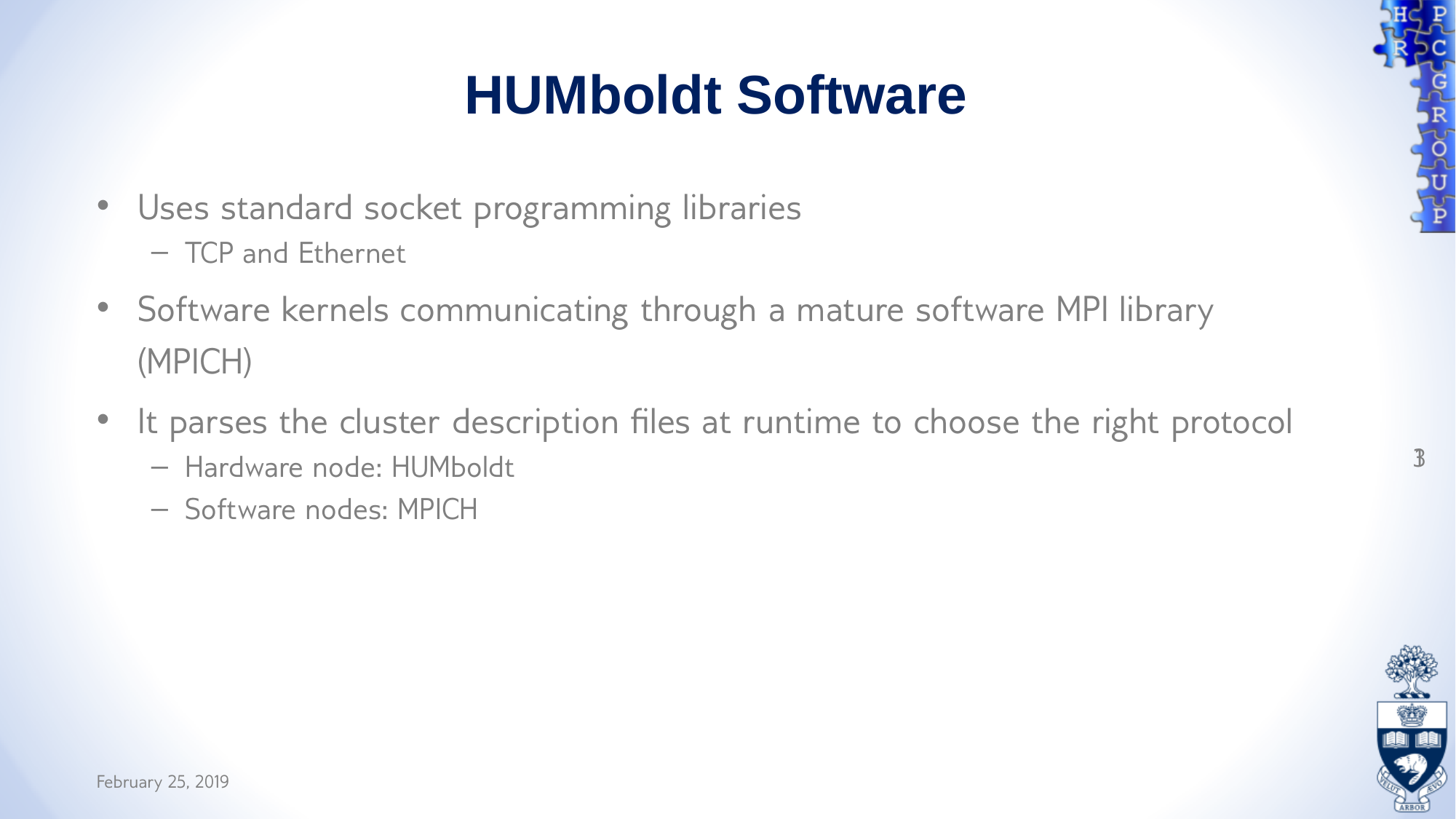

# HUMboldt Software
Uses standard socket programming libraries
TCP and Ethernet
Software kernels communicating through a mature software MPI library (MPICH)
It parses the cluster description files at runtime to choose the right protocol
Hardware node: HUMboldt
Software nodes: MPICH

31
February 25, 2019